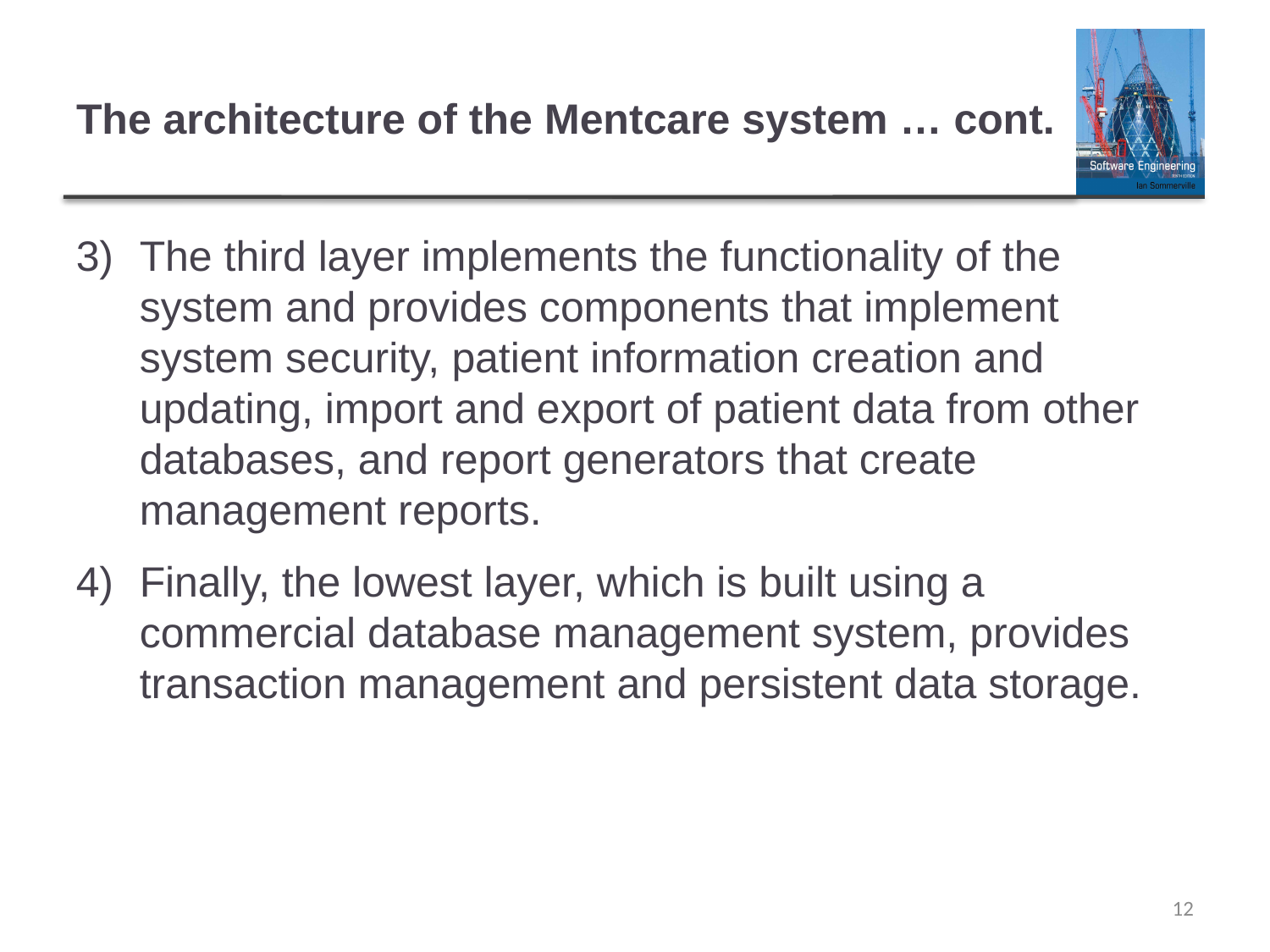

# The architecture of the Mentcare system … cont.
The third layer implements the functionality of the system and provides components that implement system security, patient information creation and updating, import and export of patient data from other databases, and report generators that create management reports.
Finally, the lowest layer, which is built using a commercial database management system, provides transaction management and persistent data storage.
12